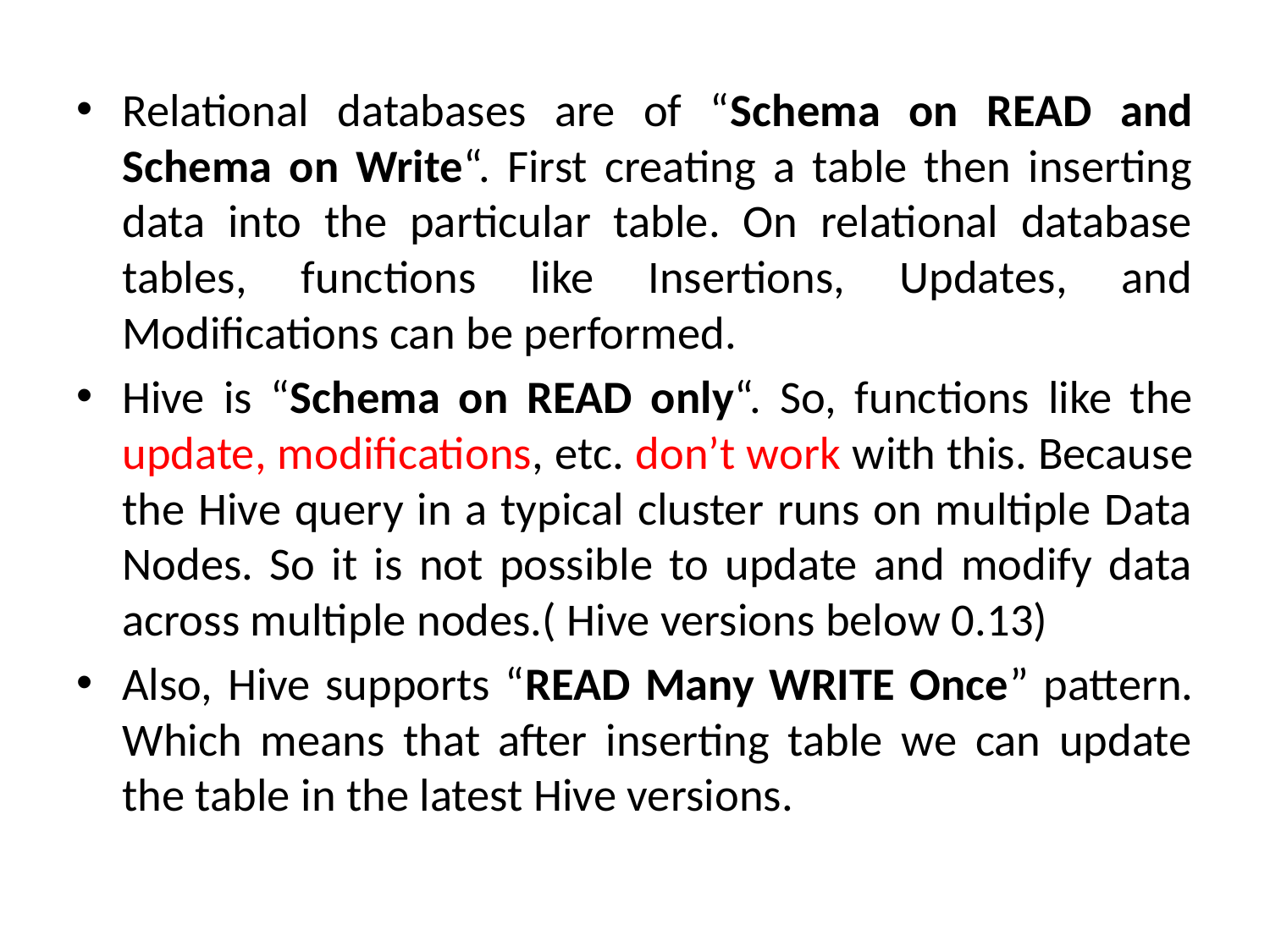

Relational databases are of “Schema on READ and Schema on Write“. First creating a table then inserting data into the particular table. On relational database tables, functions like Insertions, Updates, and Modifications can be performed.
Hive is “Schema on READ only“. So, functions like the update, modifications, etc. don’t work with this. Because the Hive query in a typical cluster runs on multiple Data Nodes. So it is not possible to update and modify data across multiple nodes.( Hive versions below 0.13)
Also, Hive supports “READ Many WRITE Once” pattern. Which means that after inserting table we can update the table in the latest Hive versions.